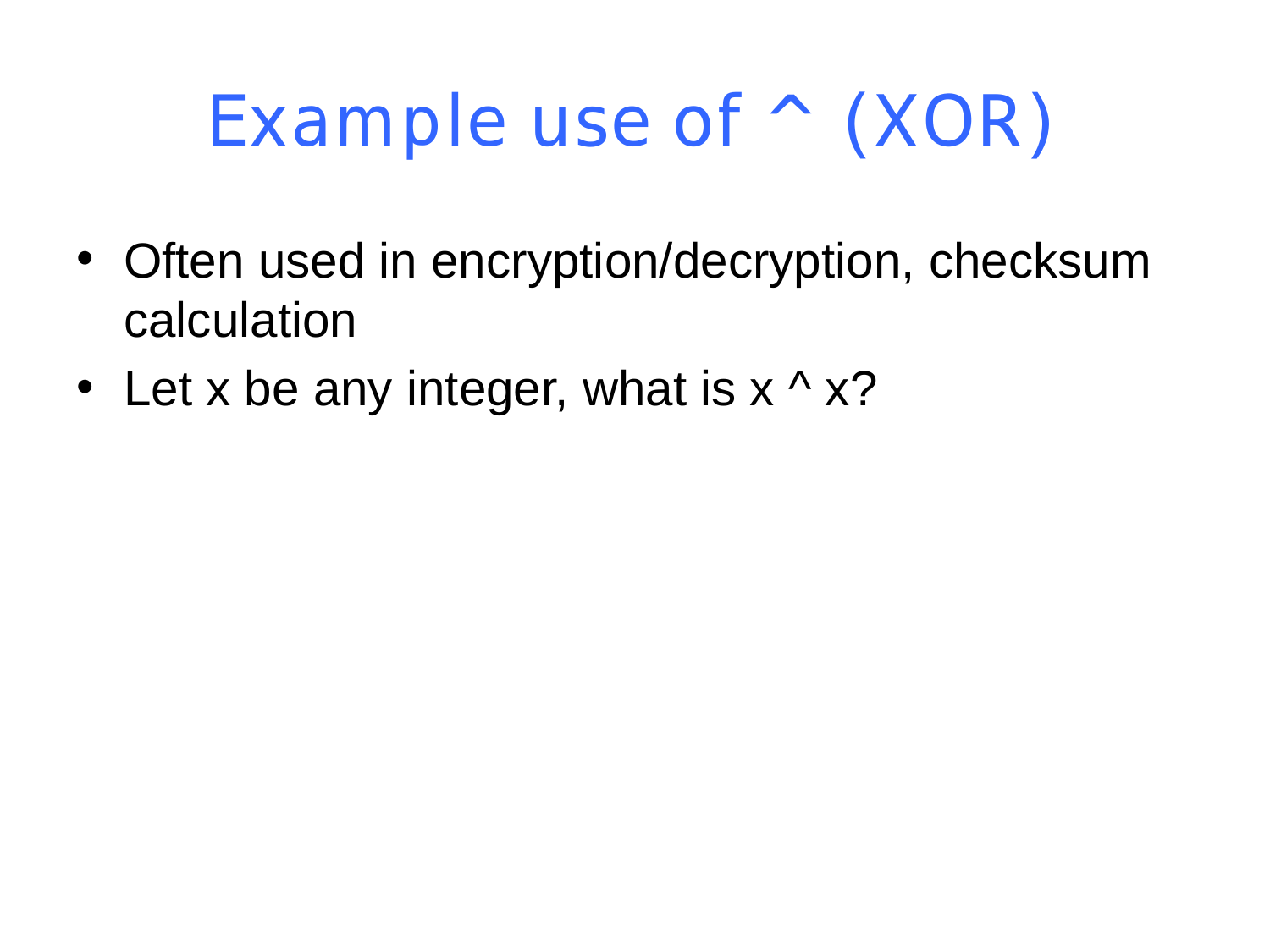

# Example use of ^ (XOR)
Often used in encryption/decryption, checksum calculation
Let x be any integer, what is x ^ x?